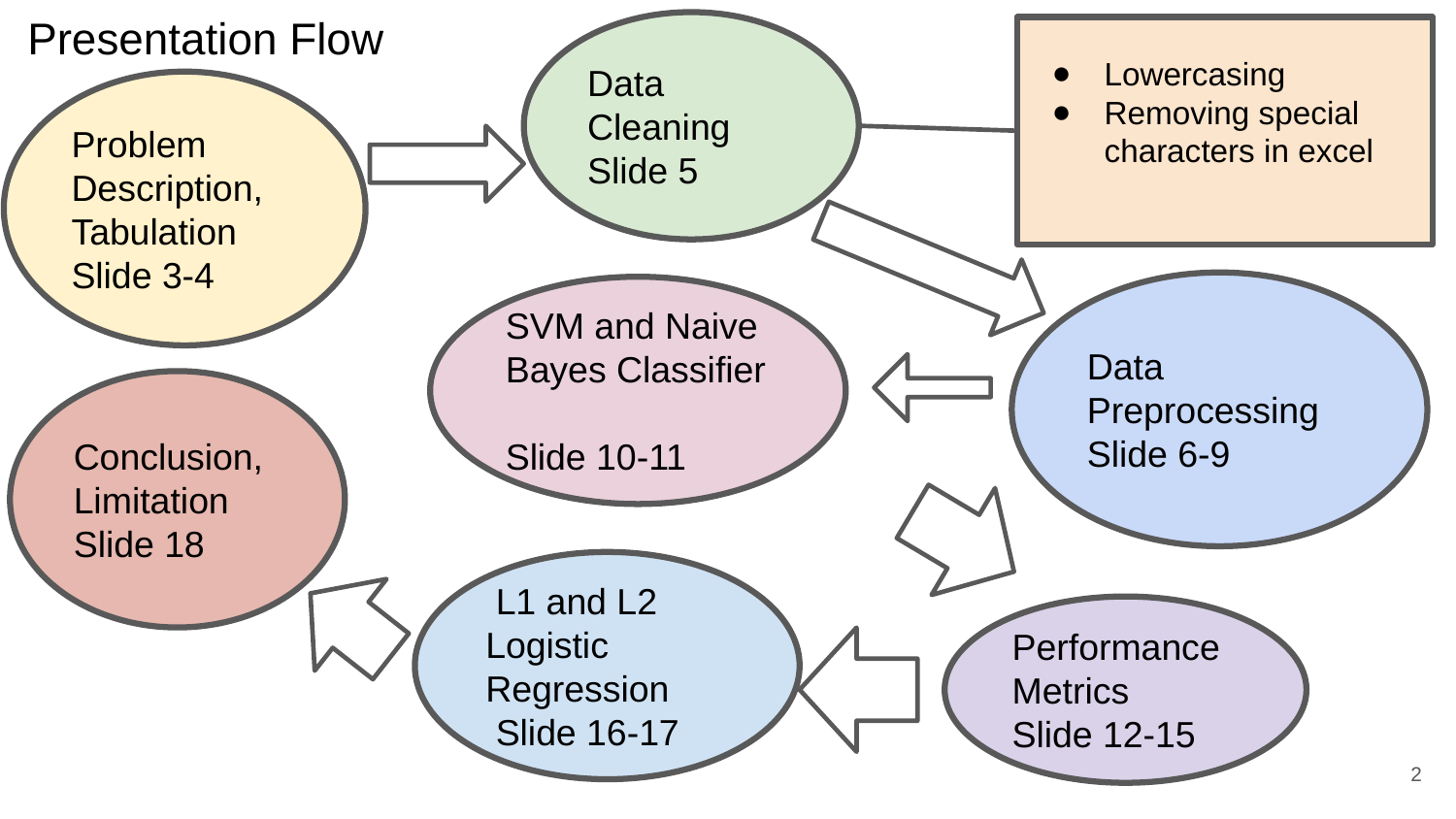

# Presentation Flow
Data Cleaning
Slide 5
Lowercasing
Removing special characters in excel

Problem Description,   Tabulation
Slide 3-4

Data Preprocessing
Slide 6-9
SVM and Naive Bayes Classifier
Slide 10-11

Conclusion, Limitation
Slide 18

 L1 and L2   Logistic Regression
 Slide 16-17

Performance Metrics
Slide 12-15

2